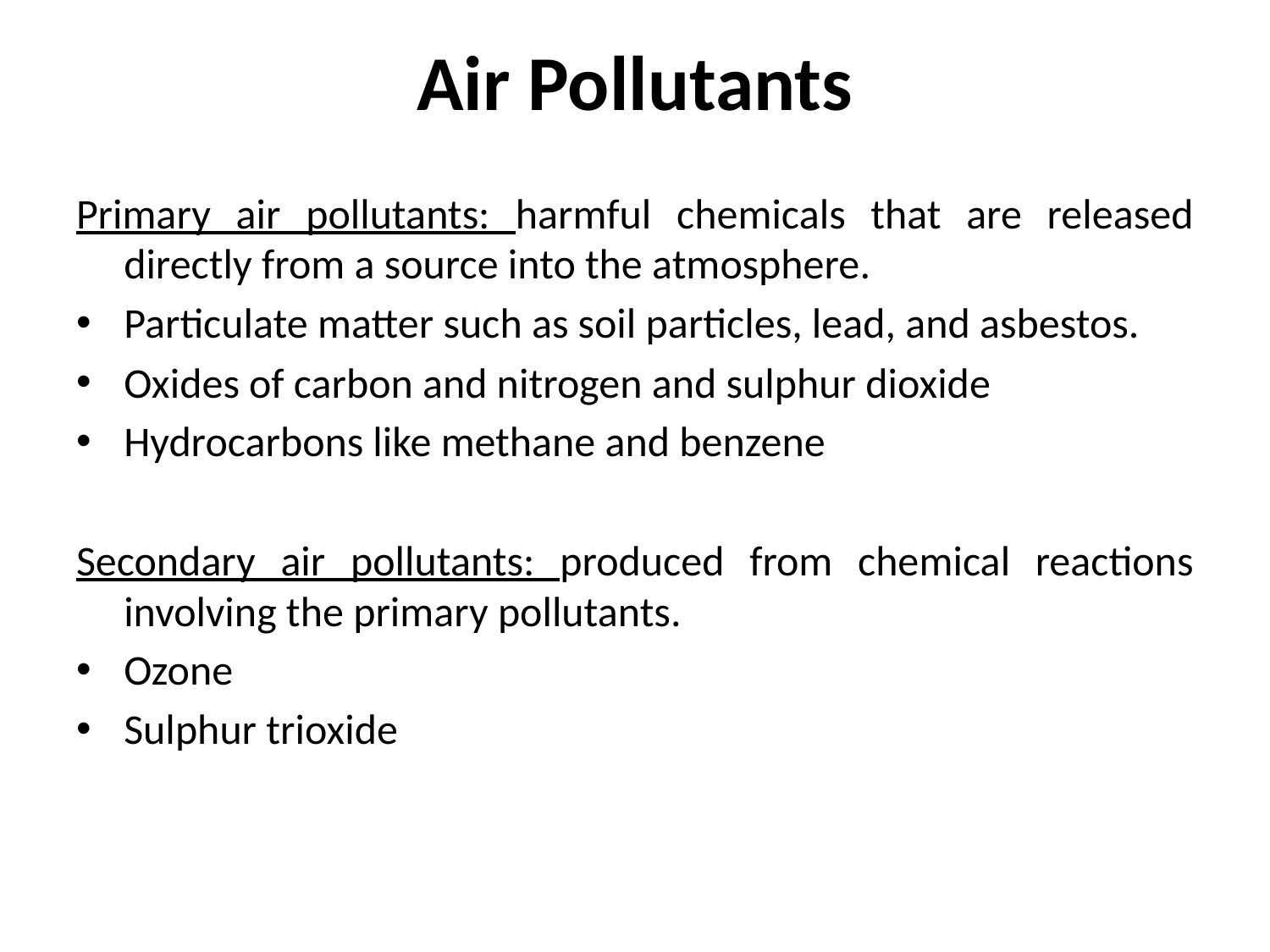

# Air Pollutants
Primary air pollutants: harmful chemicals that are released directly from a source into the atmosphere.
Particulate matter such as soil particles, lead, and asbestos.
Oxides of carbon and nitrogen and sulphur dioxide
Hydrocarbons like methane and benzene

Secondary air pollutants: produced from chemical reactions involving the primary pollutants.
Ozone
Sulphur trioxide